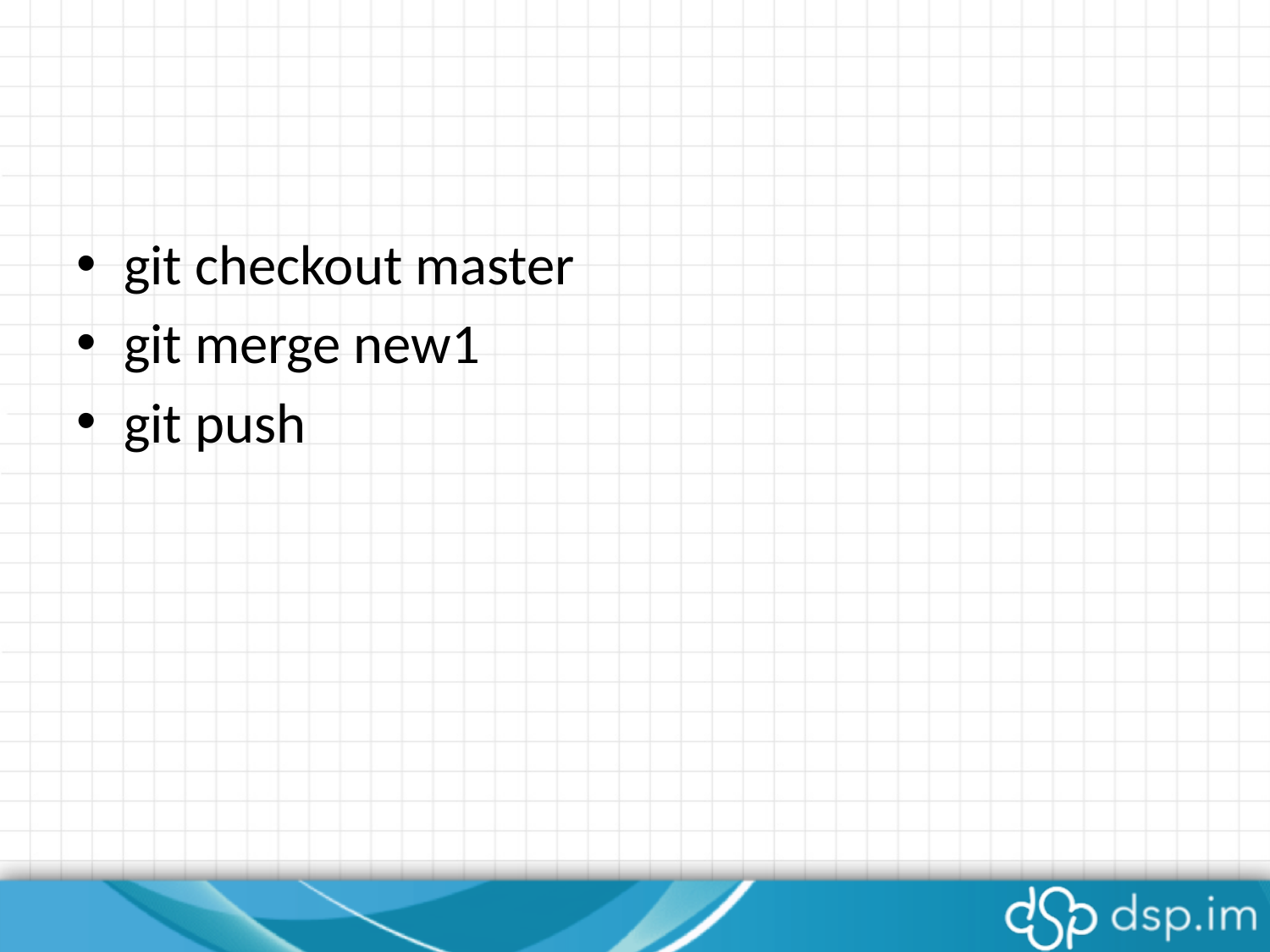

#
git checkout master
git merge new1
git push